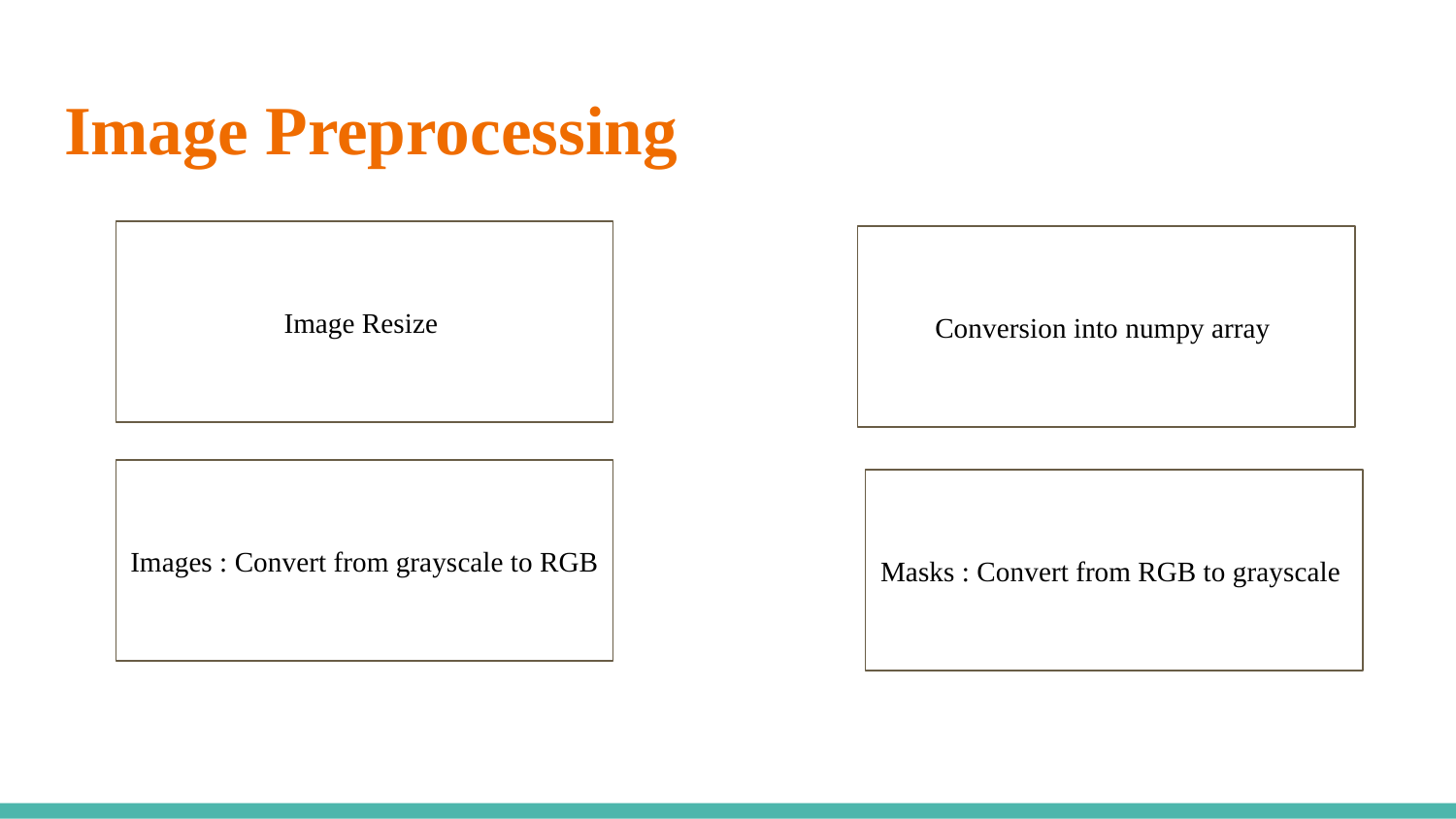

# Image Preprocessing
Image Resize
Conversion into numpy array
Images : Convert from grayscale to RGB
Masks : Convert from RGB to grayscale